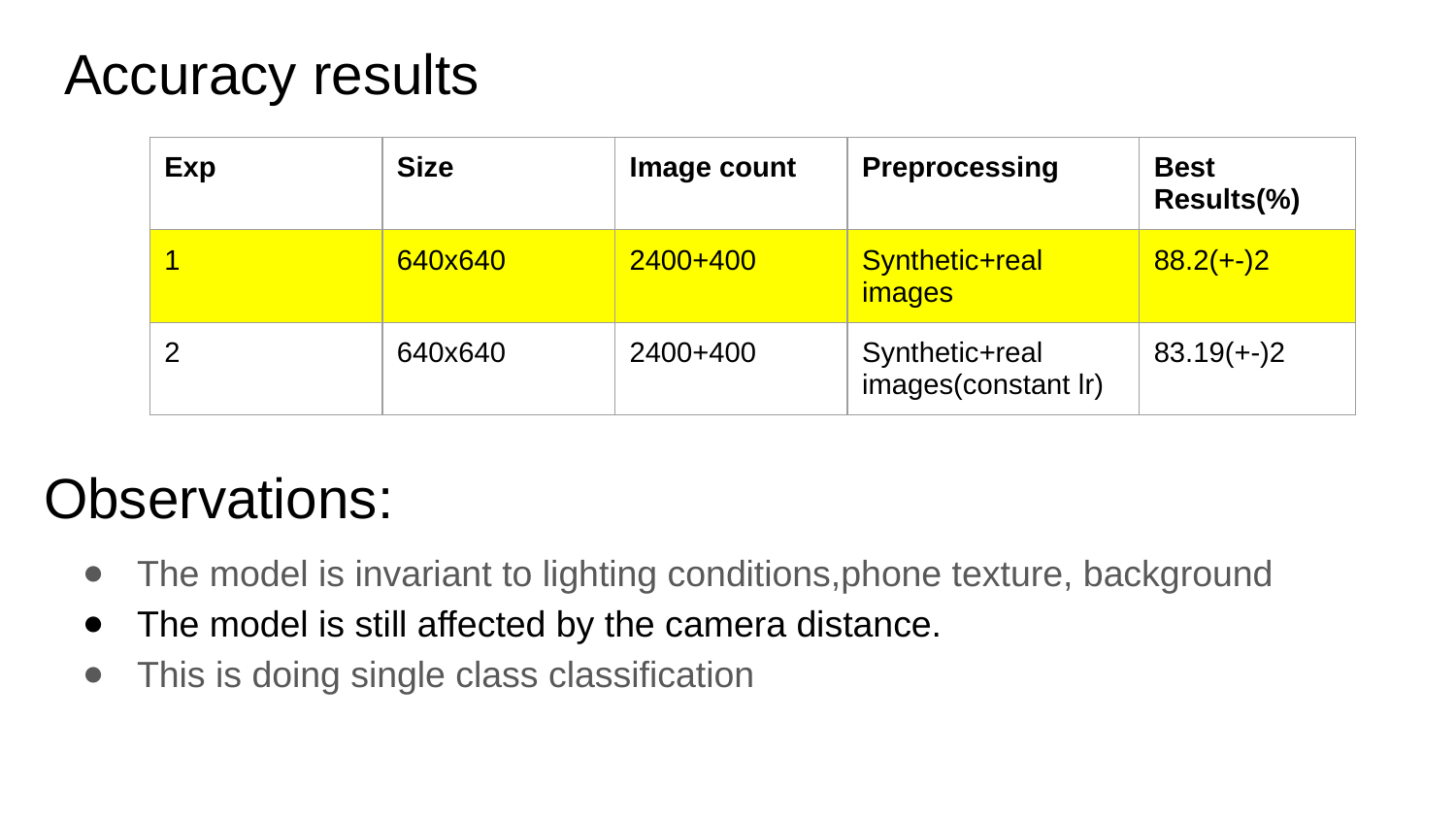

# Accuracy results
| Exp | Size | Image count | Preprocessing | Best Results(%) |
| --- | --- | --- | --- | --- |
| 1 | 640x640 | 2400+400 | Synthetic+real images | 88.2(+-)2 |
| 2 | 640x640 | 2400+400 | Synthetic+real images(constant lr) | 83.19(+-)2 |
Observations:
The model is invariant to lighting conditions,phone texture, background
The model is still affected by the camera distance.
This is doing single class classification